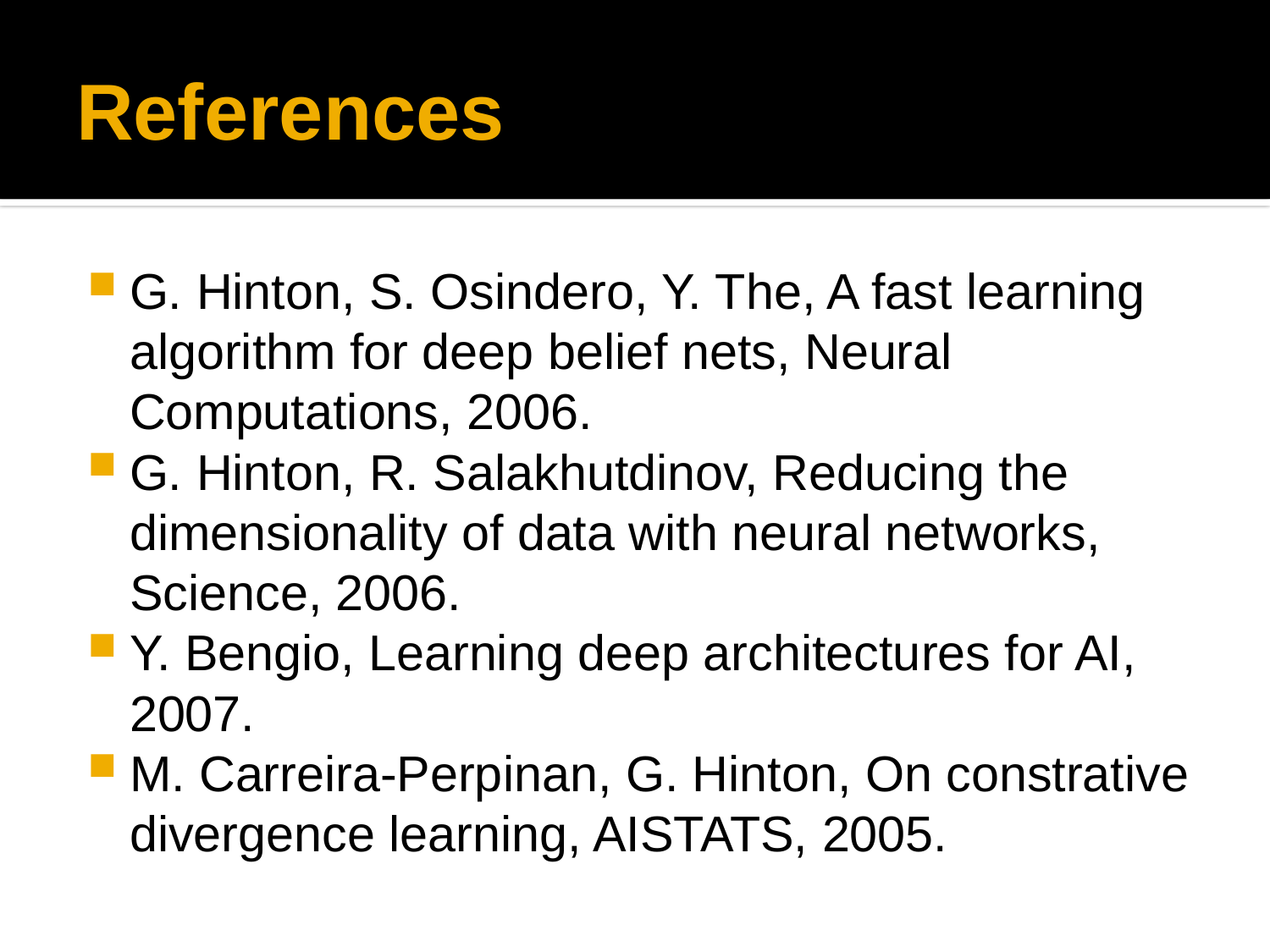

# References
G. Hinton, S. Osindero, Y. The, A fast learning algorithm for deep belief nets, Neural Computations, 2006.
G. Hinton, R. Salakhutdinov, Reducing the dimensionality of data with neural networks, Science, 2006.
Y. Bengio, Learning deep architectures for AI, 2007.
M. Carreira-Perpinan, G. Hinton, On constrative divergence learning, AISTATS, 2005.